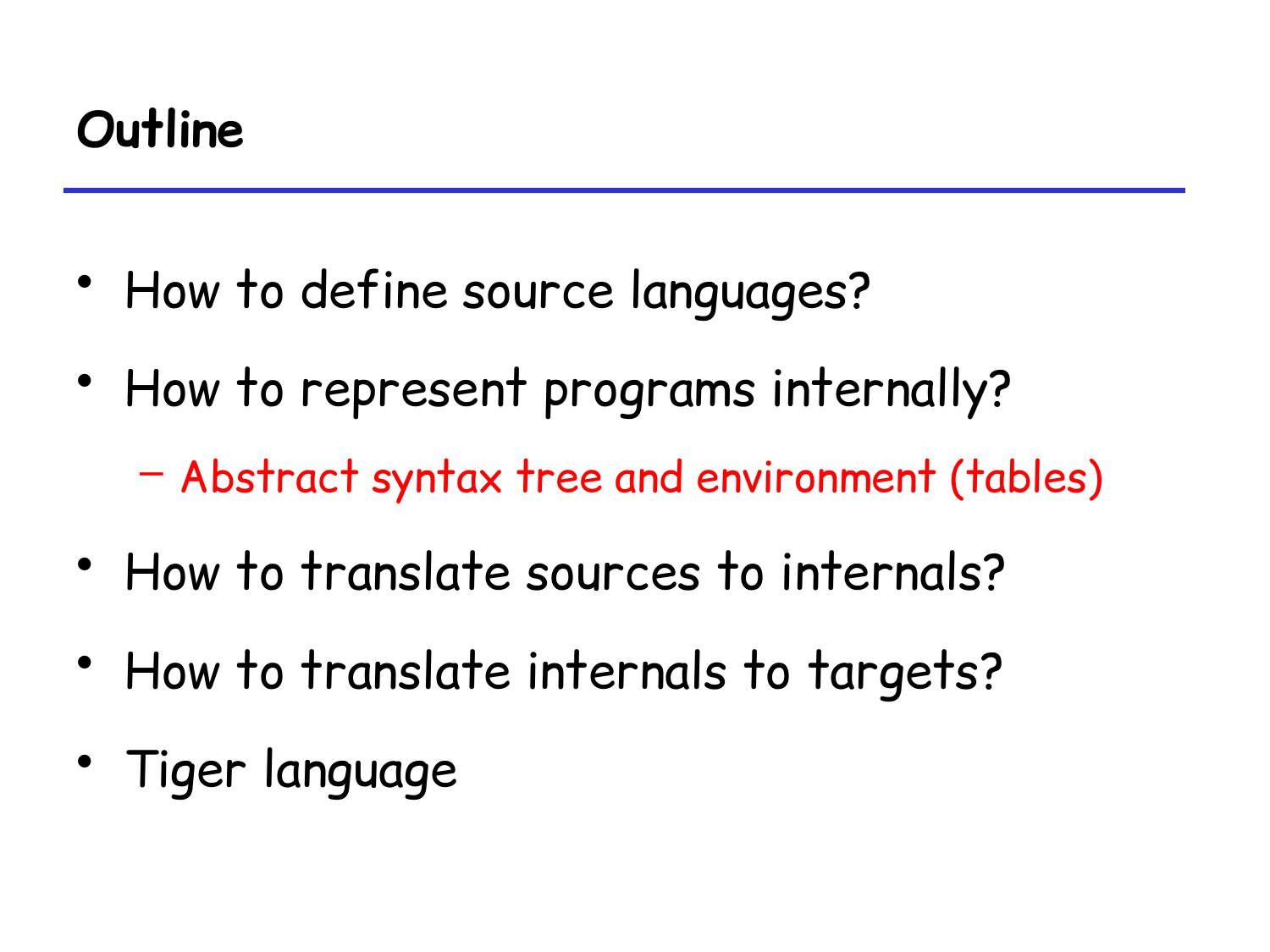

# Outline
How to define source languages?
How to represent programs internally?
Abstract syntax tree and environment (tables)
How to translate sources to internals?
How to translate internals to targets?
Tiger language
42